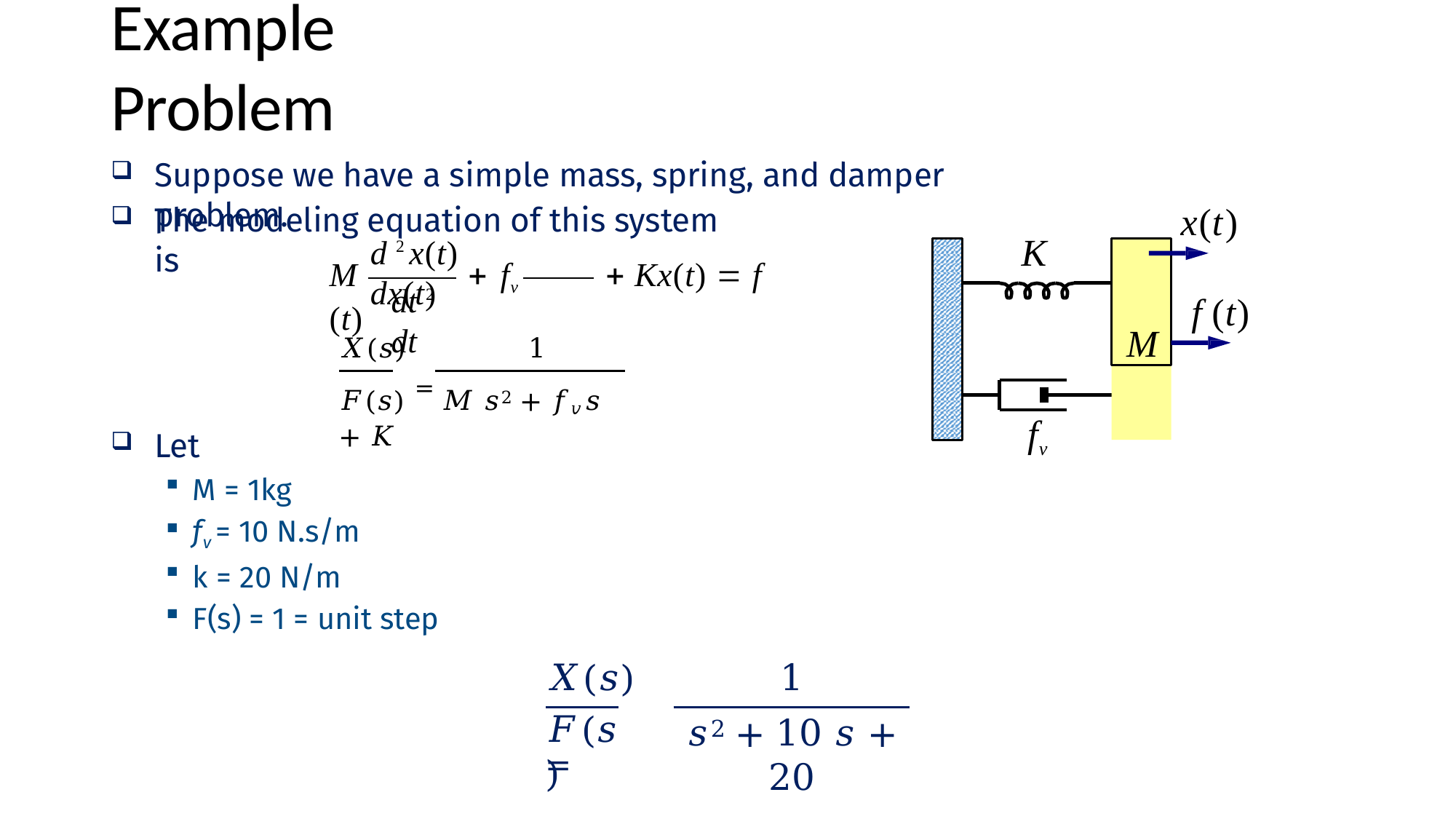

# Example Problem
Suppose we have a simple mass, spring, and damper problem.
x(t)
The modeling equation of this system is
K
d 2 x(t)	dx(t)

M

M	+ fv	+ Kx(t) = f (t)
dt 2	dt

f (t)
𝑋(𝑠)	1
𝐹(𝑠) = 𝑀 𝑠2 + 𝑓𝑣 𝑠 + 𝐾

fv

Let
M = 1kg
fv = 10 N.s/m
k = 20 N/m
F(s) = 1 = unit step
1
𝑠2 + 10 𝑠 + 20
𝑋(𝑠) =
𝐹(𝑠)